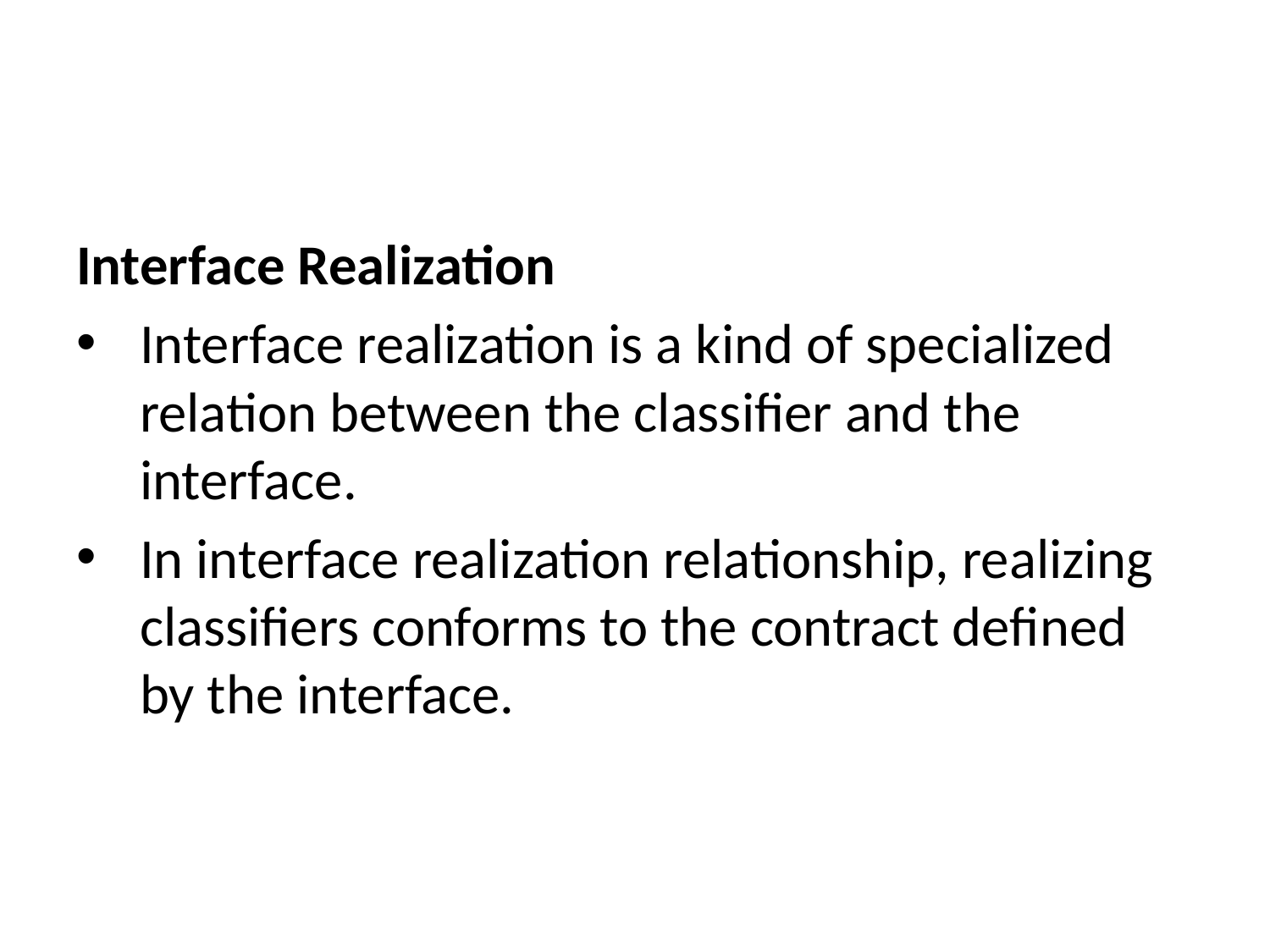

Interface Realization
Interface realization is a kind of specialized relation between the classifier and the interface.
In interface realization relationship, realizing classifiers conforms to the contract defined by the interface.